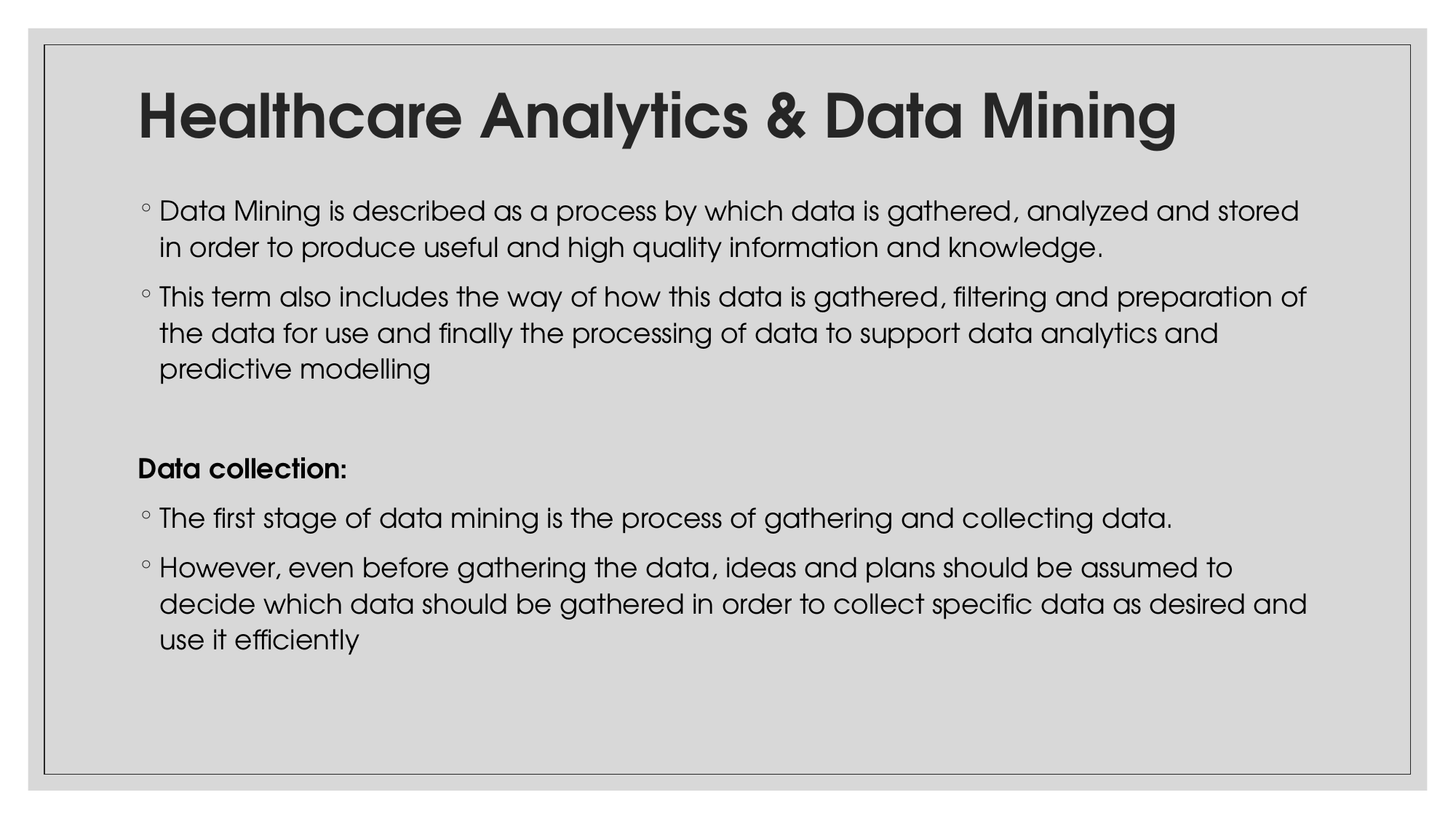

# Healthcare Analytics & Data Mining
Data Mining is described as a process by which data is gathered, analyzed and stored in order to produce useful and high quality information and knowledge.
This term also includes the way of how this data is gathered, filtering and preparation of the data for use and finally the processing of data to support data analytics and predictive modelling

Data collection:
The first stage of data mining is the process of gathering and collecting data.
However, even before gathering the data, ideas and plans should be assumed to decide which data should be gathered in order to collect specific data as desired and use it efficiently